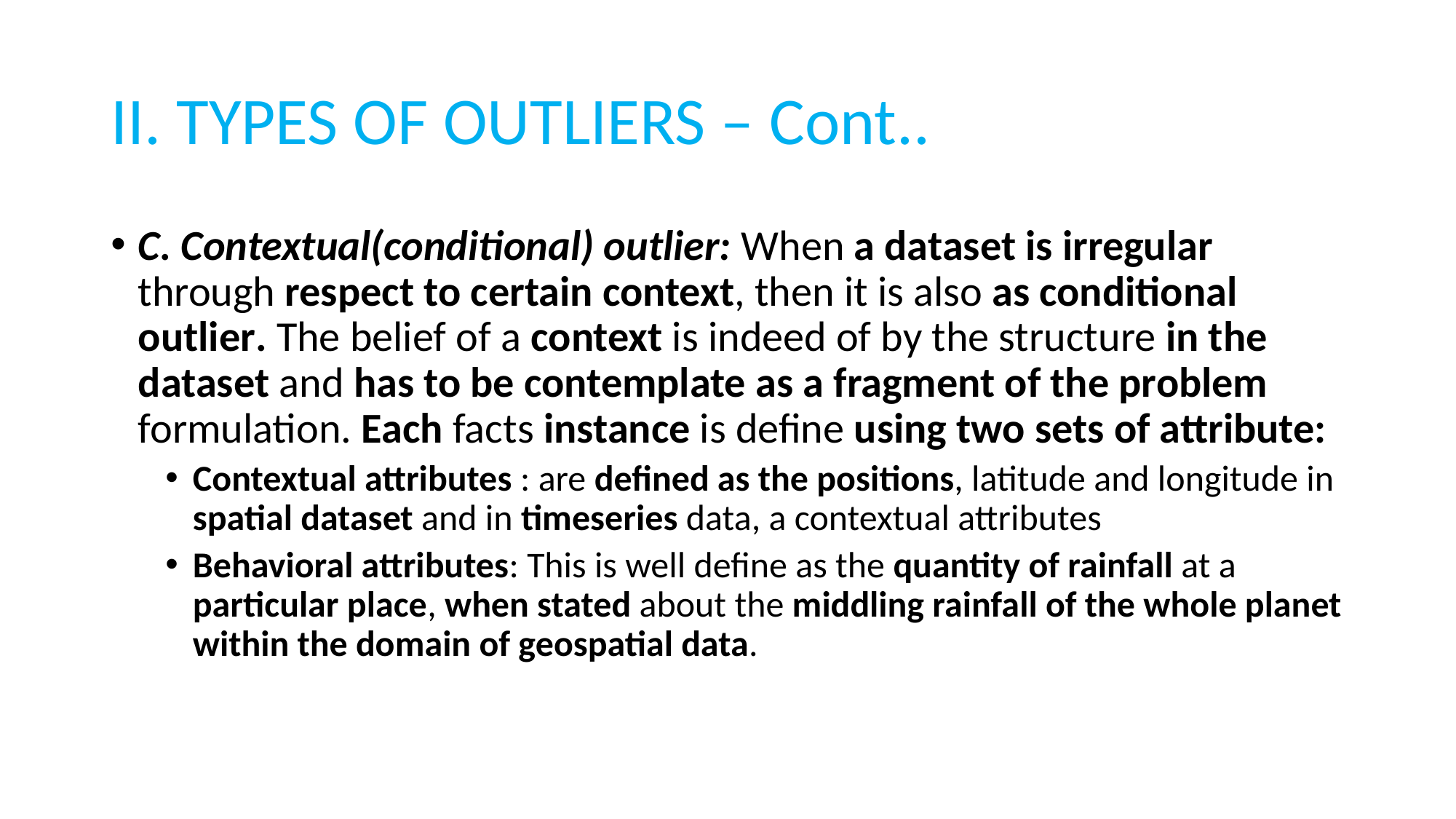

# II. TYPES OF OUTLIERS – Cont..
C. Contextual(conditional) outlier: When a dataset is irregular through respect to certain context, then it is also as conditional outlier. The belief of a context is indeed of by the structure in the dataset and has to be contemplate as a fragment of the problem formulation. Each facts instance is define using two sets of attribute:
Contextual attributes : are defined as the positions, latitude and longitude in spatial dataset and in timeseries data, a contextual attributes
Behavioral attributes: This is well define as the quantity of rainfall at a particular place, when stated about the middling rainfall of the whole planet within the domain of geospatial data.